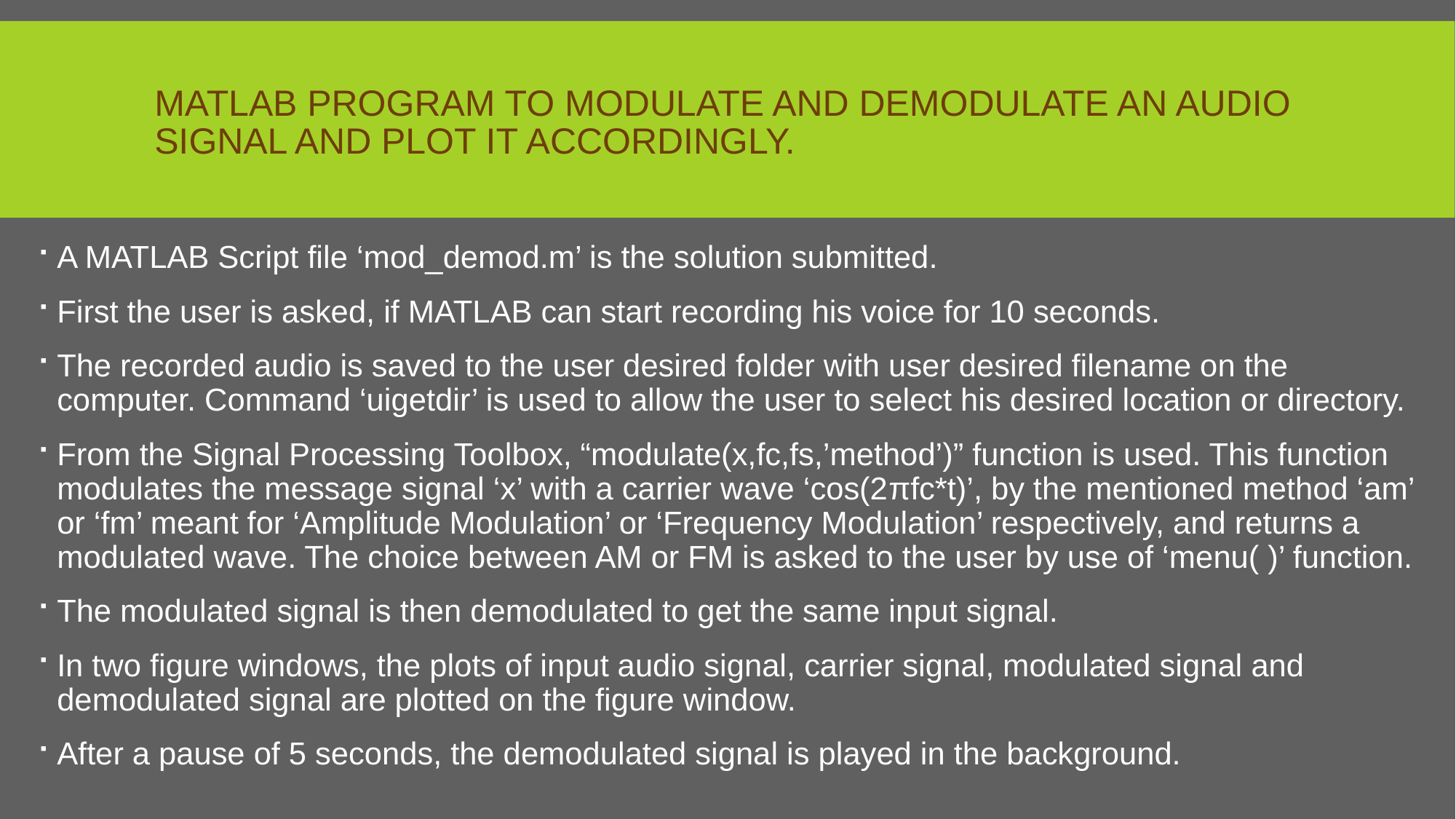

# MATLAB PROGRAM TO MODULATE AND DEMODULATE AN AUDIO SIGNAL AND PLOT IT ACCORDINGLY.
A MATLAB Script file ‘mod_demod.m’ is the solution submitted.
First the user is asked, if MATLAB can start recording his voice for 10 seconds.
The recorded audio is saved to the user desired folder with user desired filename on the computer. Command ‘uigetdir’ is used to allow the user to select his desired location or directory.
From the Signal Processing Toolbox, “modulate(x,fc,fs,’method’)” function is used. This function modulates the message signal ‘x’ with a carrier wave ‘cos(2πfc*t)’, by the mentioned method ‘am’ or ‘fm’ meant for ‘Amplitude Modulation’ or ‘Frequency Modulation’ respectively, and returns a modulated wave. The choice between AM or FM is asked to the user by use of ‘menu( )’ function.
The modulated signal is then demodulated to get the same input signal.
In two figure windows, the plots of input audio signal, carrier signal, modulated signal and demodulated signal are plotted on the figure window.
After a pause of 5 seconds, the demodulated signal is played in the background.